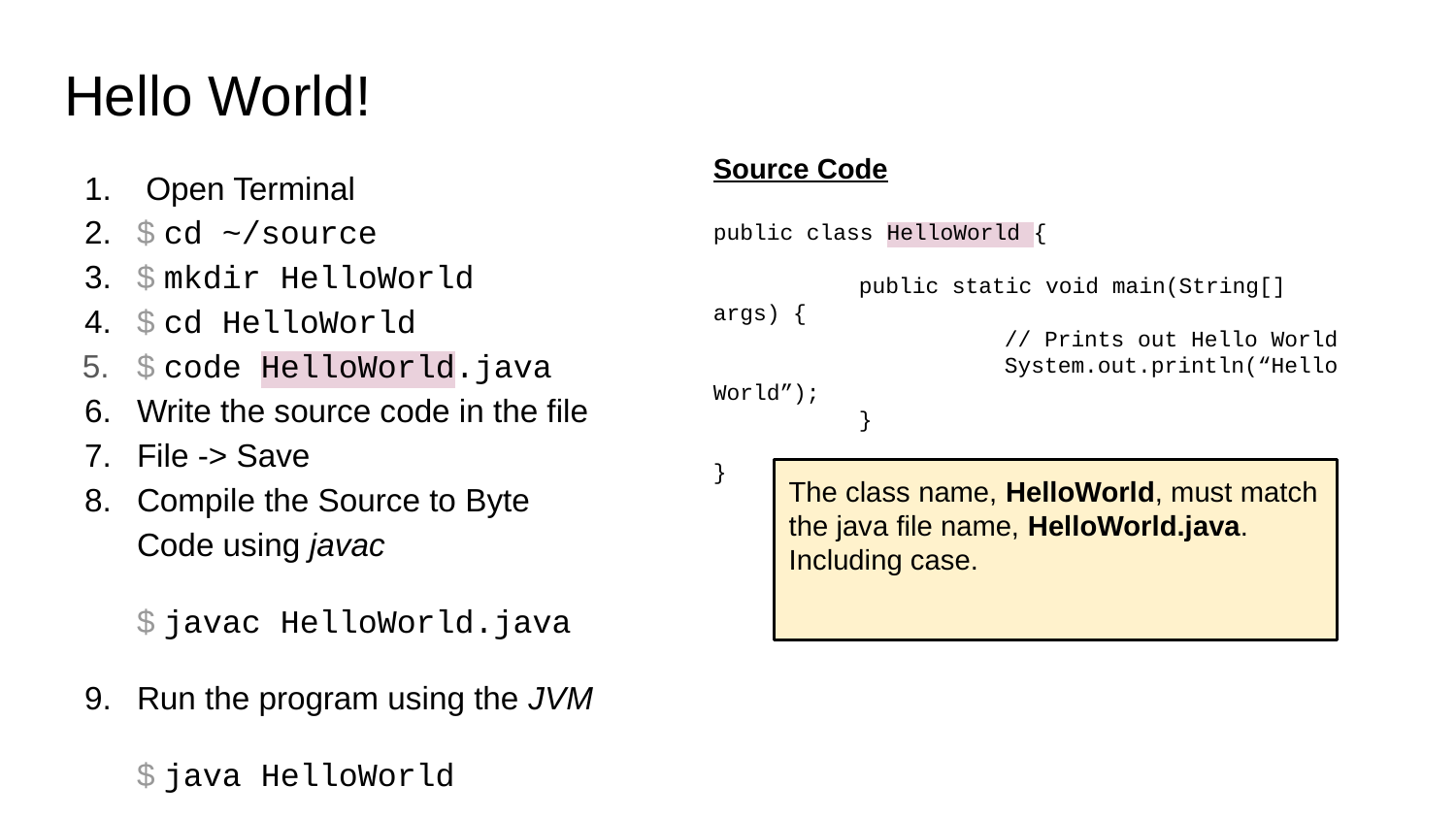

# Hello World!
Source Code

public class HelloWorld {

	public static void main(String[] args) {
		// Prints out Hello World
		System.out.println(“Hello World”);
	}

}
 Open Terminal
$ cd ~/source
$ mkdir HelloWorld
$ cd HelloWorld
$ code HelloWorld.java
Write the source code in the file
File -> Save
Compile the Source to Byte Code using javac
$ javac HelloWorld.java
Run the program using the JVM
$ java HelloWorld
The class name, HelloWorld, must match the java file name, HelloWorld.java.  Including case.